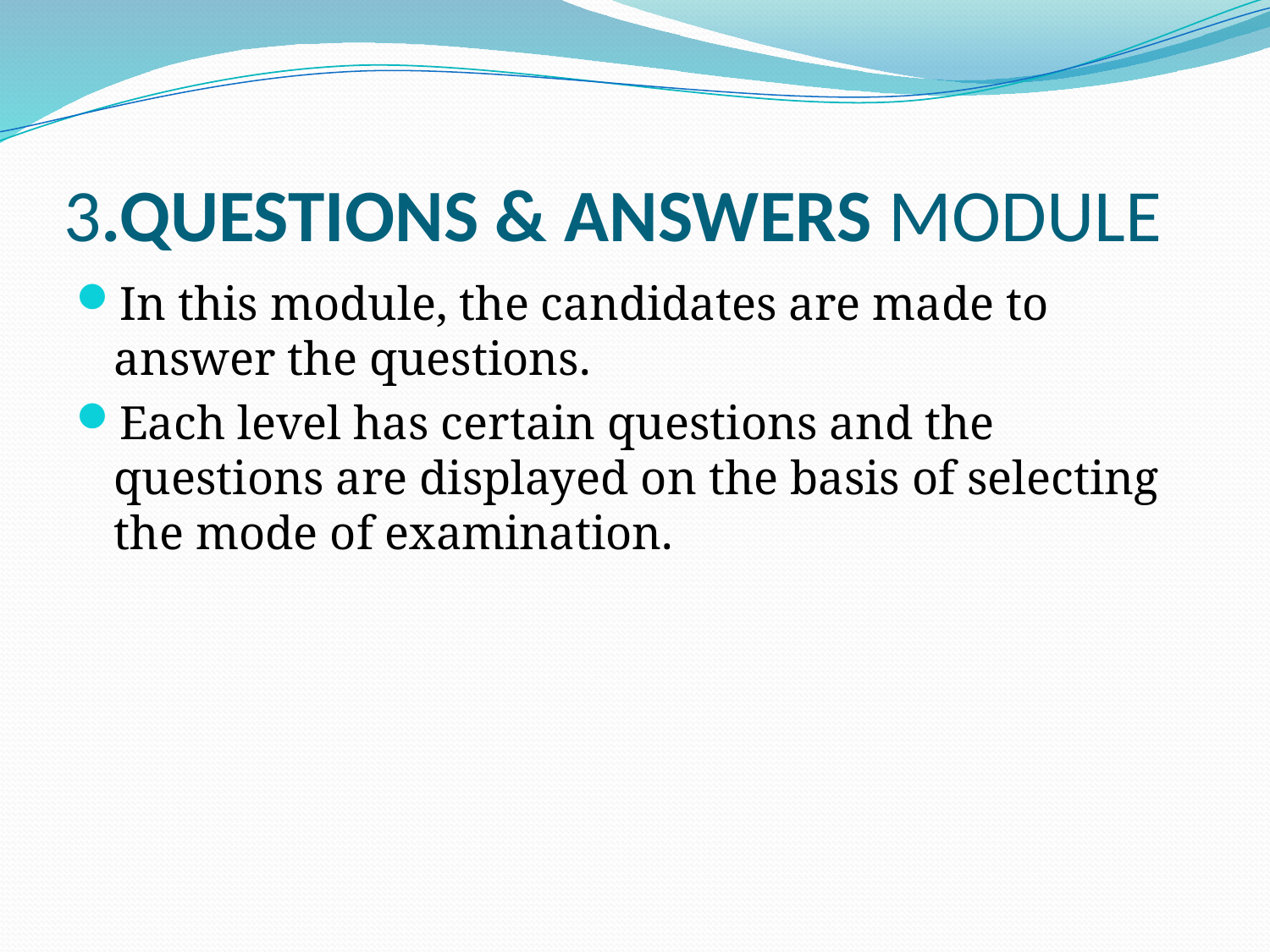

# 3.QUESTIONS & ANSWERS MODULE
In this module, the candidates are made to answer the questions.
Each level has certain questions and the questions are displayed on the basis of selecting the mode of examination.